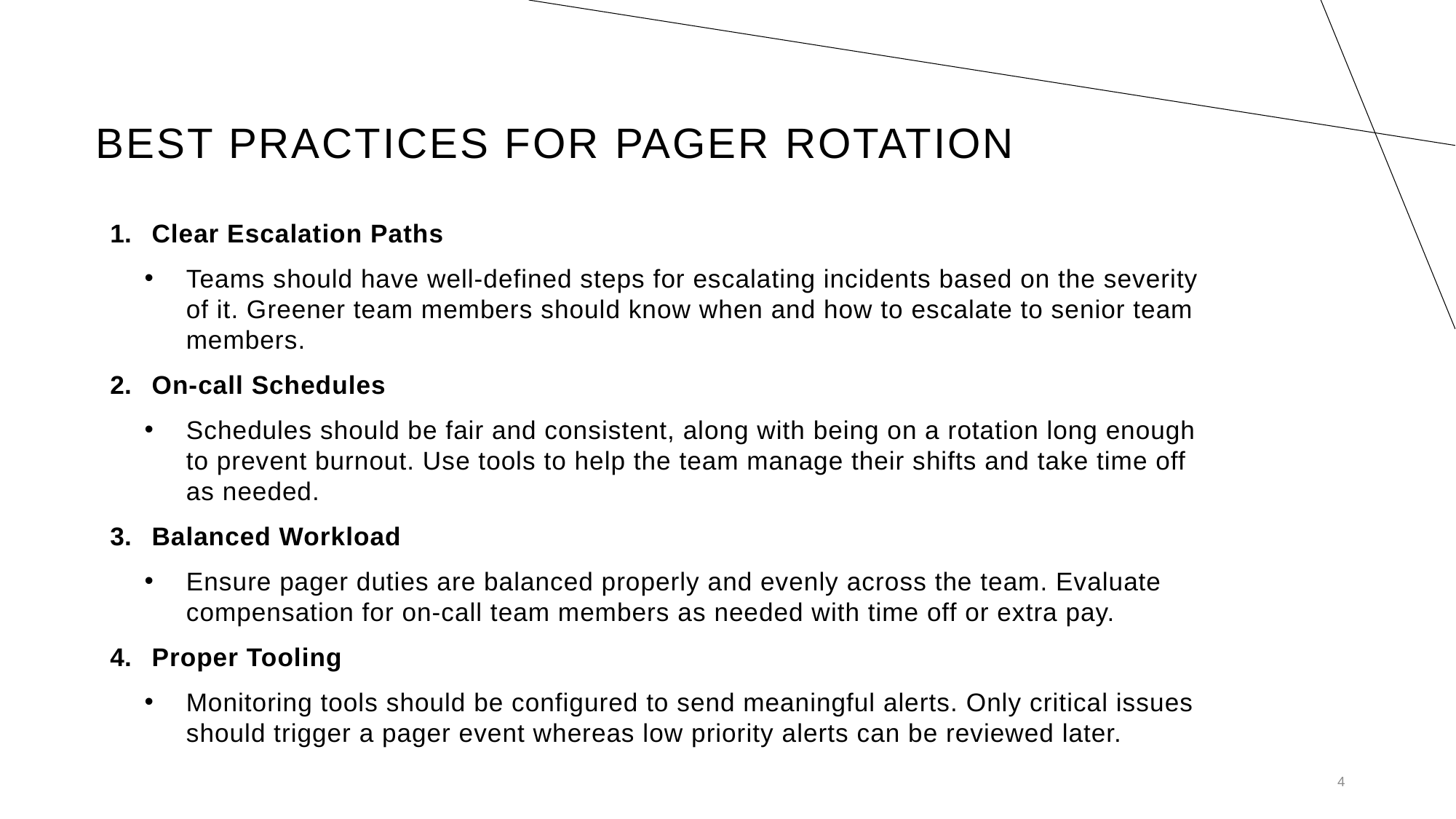

# Best practices for pager rotation
Clear Escalation Paths
Teams should have well-defined steps for escalating incidents based on the severity of it. Greener team members should know when and how to escalate to senior team members.
On-call Schedules
Schedules should be fair and consistent, along with being on a rotation long enough to prevent burnout. Use tools to help the team manage their shifts and take time off as needed.
Balanced Workload
Ensure pager duties are balanced properly and evenly across the team. Evaluate compensation for on-call team members as needed with time off or extra pay.
Proper Tooling
Monitoring tools should be configured to send meaningful alerts. Only critical issues should trigger a pager event whereas low priority alerts can be reviewed later.

4